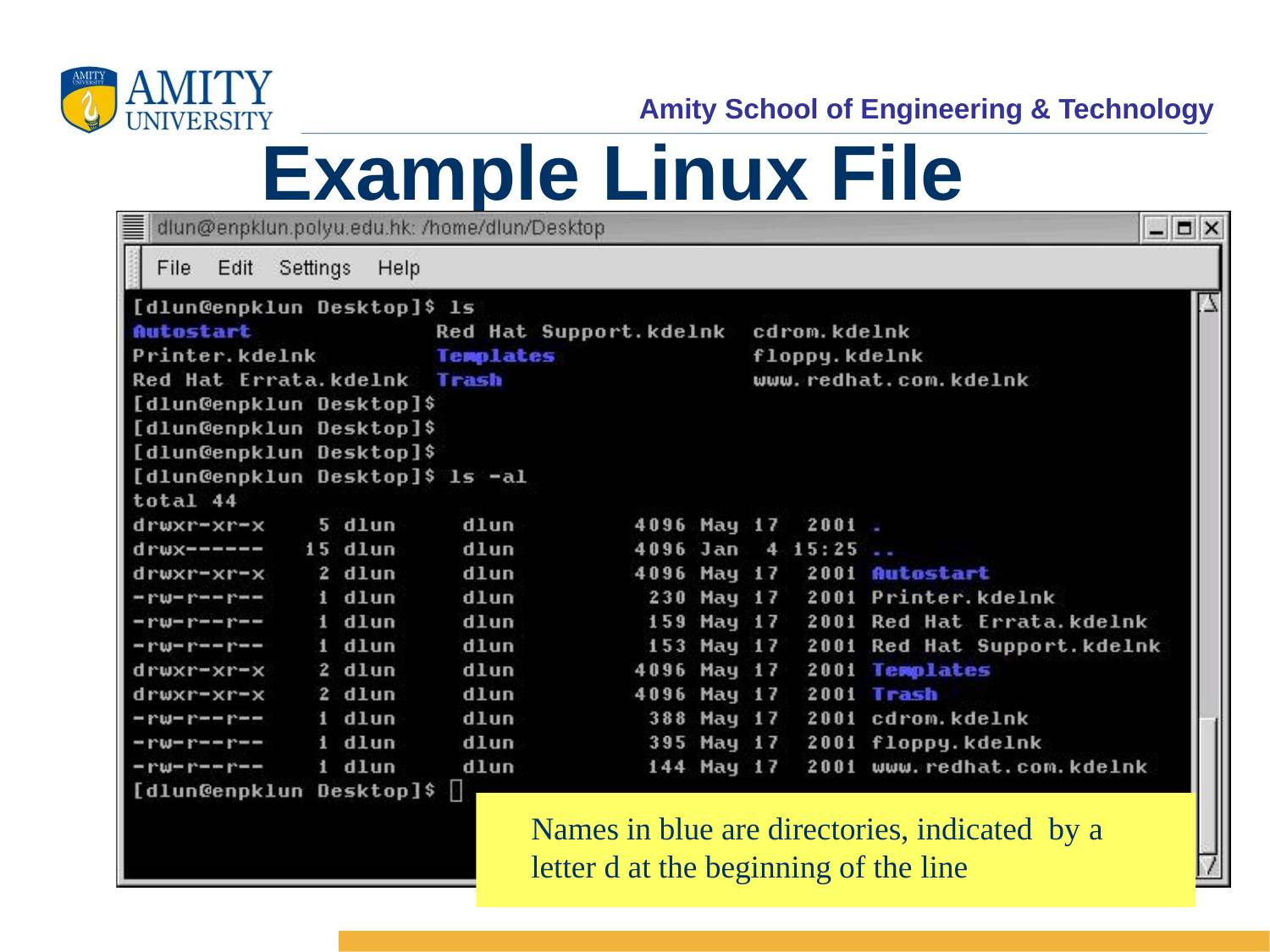

Example Linux File

Kernel
Names in blue are directories, indicated  by a letter d at the beginning of the line